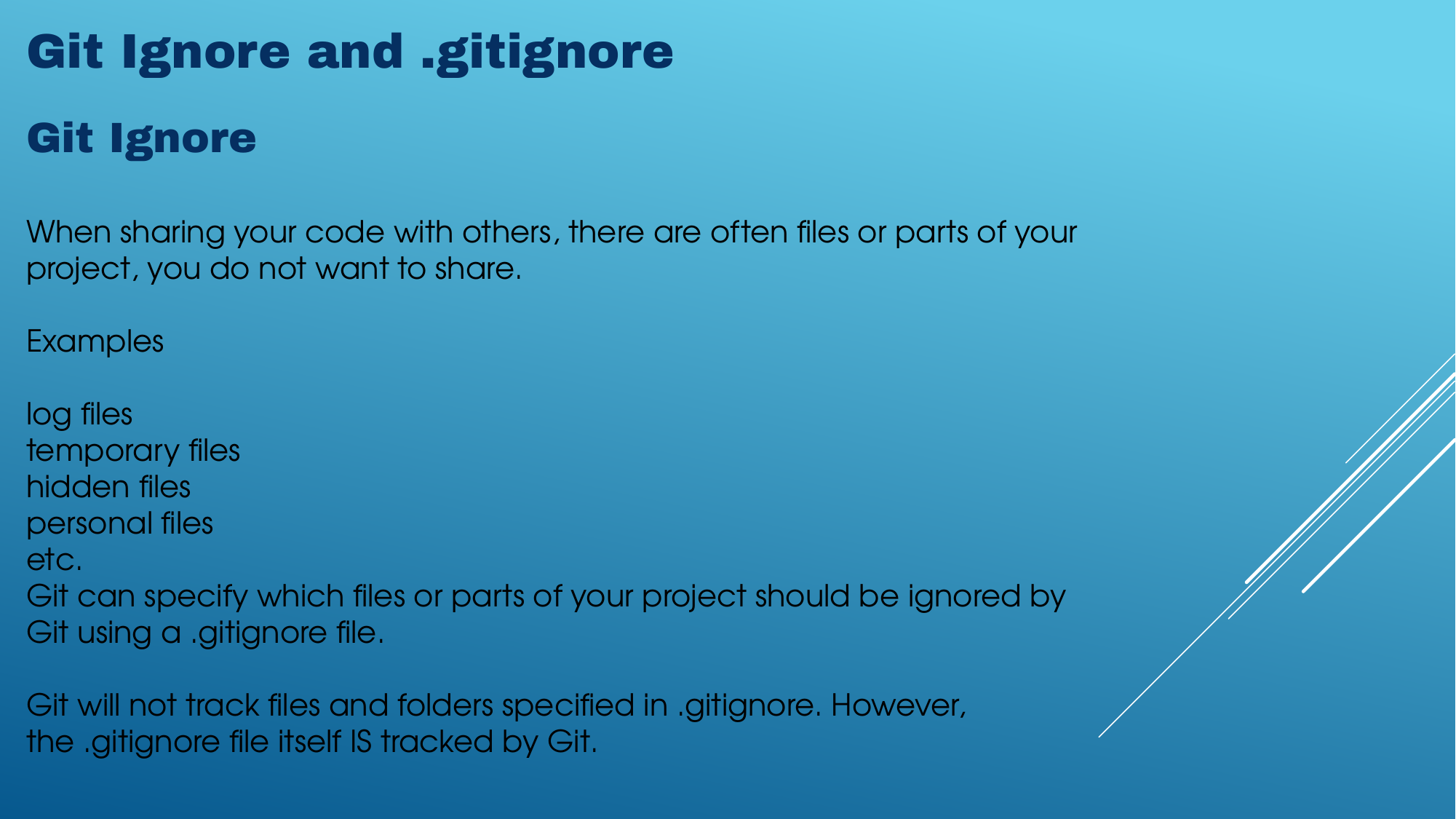

Git Ignore and .gitignore

Git Ignore

When sharing your code with others, there are often files or parts of your project, you do not want to share.

Examples

log files
temporary files
hidden files
personal files
etc.
Git can specify which files or parts of your project should be ignored by Git using a .gitignore file.

Git will not track files and folders specified in .gitignore. However, the .gitignore file itself IS tracked by Git.